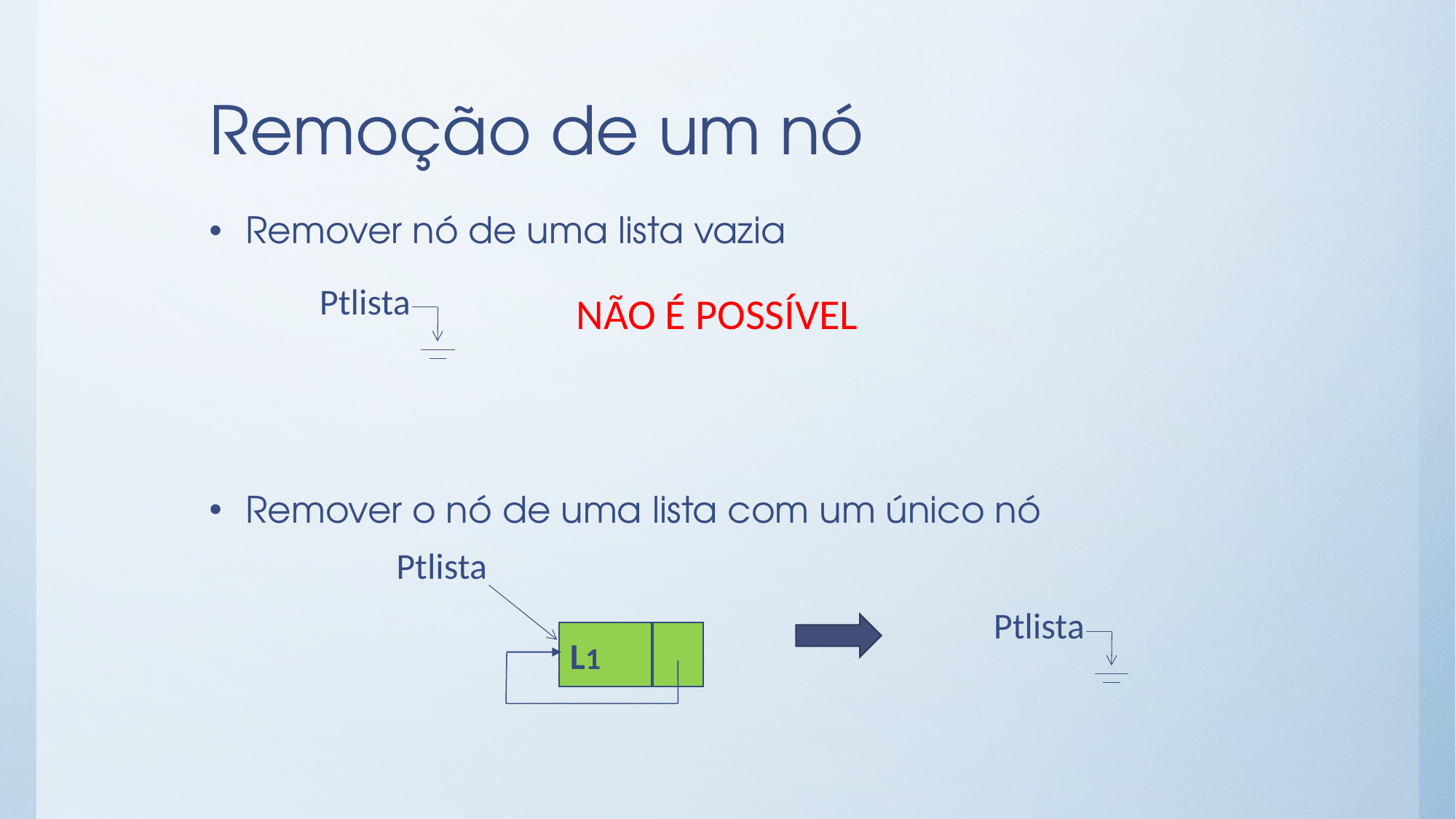

# Remoção de um nó
Remover nó de uma lista vazia

Remover o nó de uma lista com um único nó

   Ptlista
NÃO É POSSÍVEL
   Ptlista
L1

   Ptlista